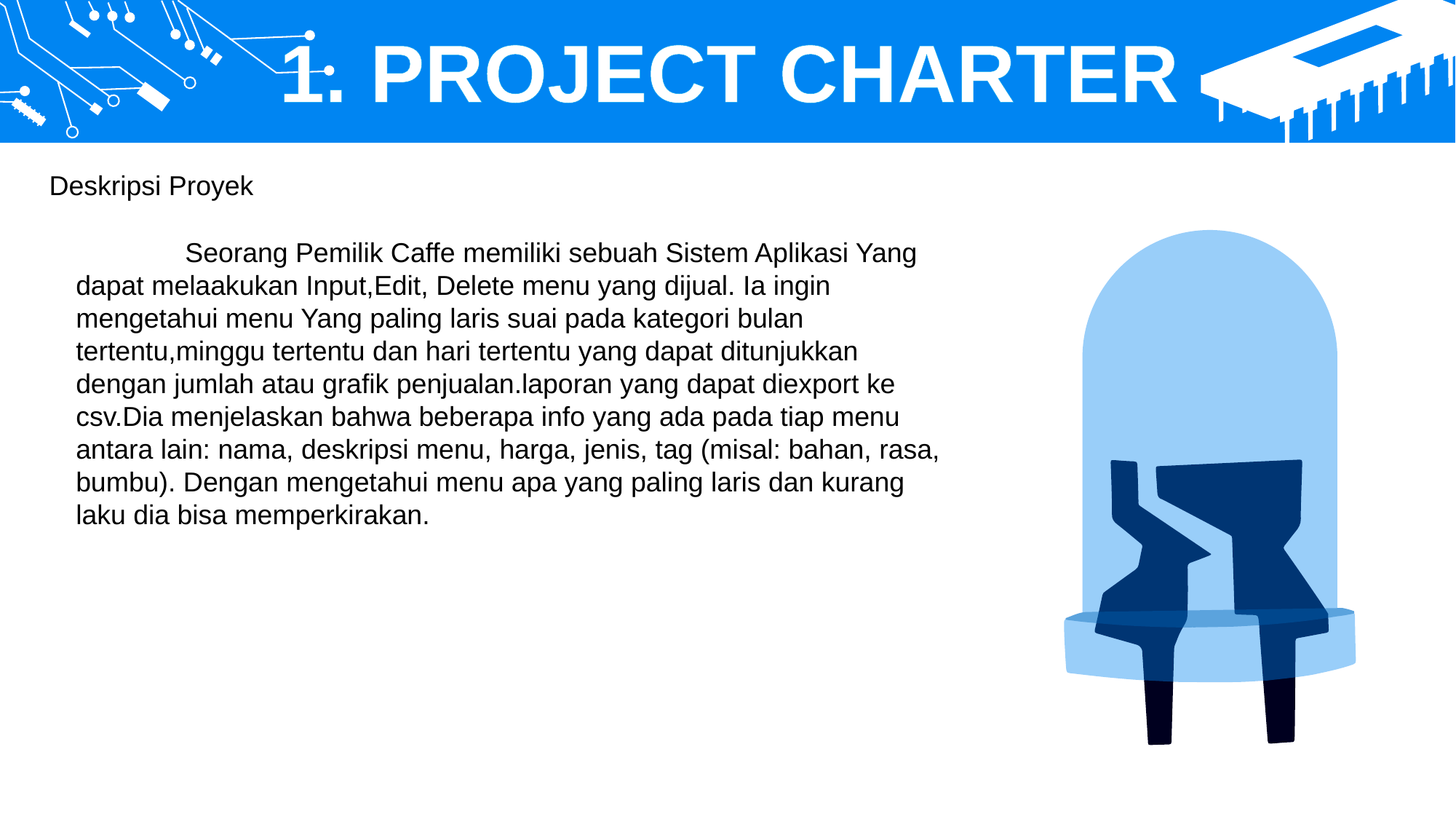

1. PROJECT CHARTER
Deskripsi Proyek
	Seorang Pemilik Caffe memiliki sebuah Sistem Aplikasi Yang dapat melaakukan Input,Edit, Delete menu yang dijual. Ia ingin mengetahui menu Yang paling laris suai pada kategori bulan tertentu,minggu tertentu dan hari tertentu yang dapat ditunjukkan dengan jumlah atau grafik penjualan.laporan yang dapat diexport ke csv.Dia menjelaskan bahwa beberapa info yang ada pada tiap menu antara lain: nama, deskripsi menu, harga, jenis, tag (misal: bahan, rasa, bumbu). Dengan mengetahui menu apa yang paling laris dan kurang laku dia bisa memperkirakan.